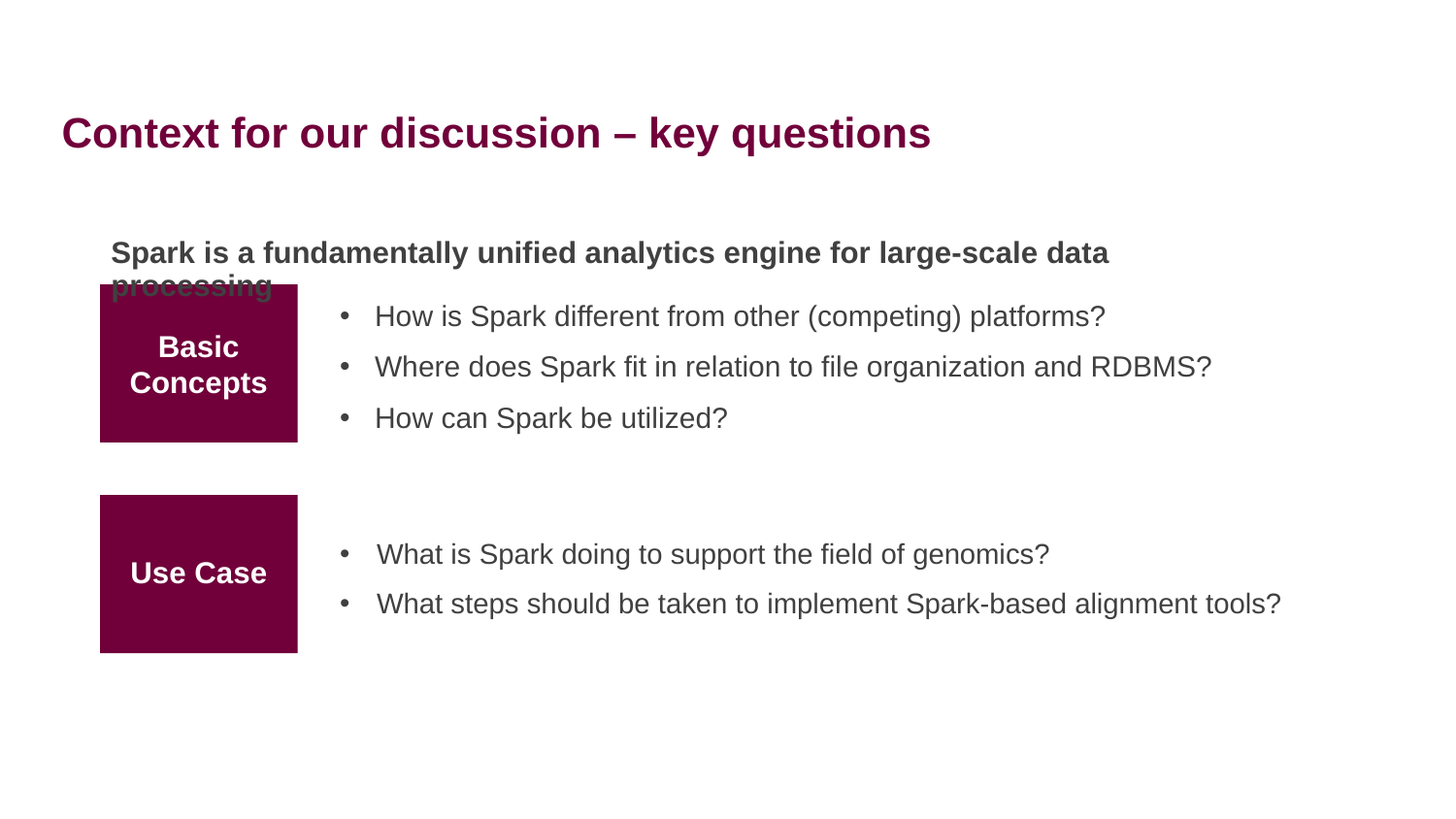

# Context for our discussion – key questions
Spark is a fundamentally unified analytics engine for large-scale data processing
Basic Concepts
How is Spark different from other (competing) platforms?
Where does Spark fit in relation to file organization and RDBMS?
How can Spark be utilized?
Use Case
What is Spark doing to support the field of genomics?
What steps should be taken to implement Spark-based alignment tools?